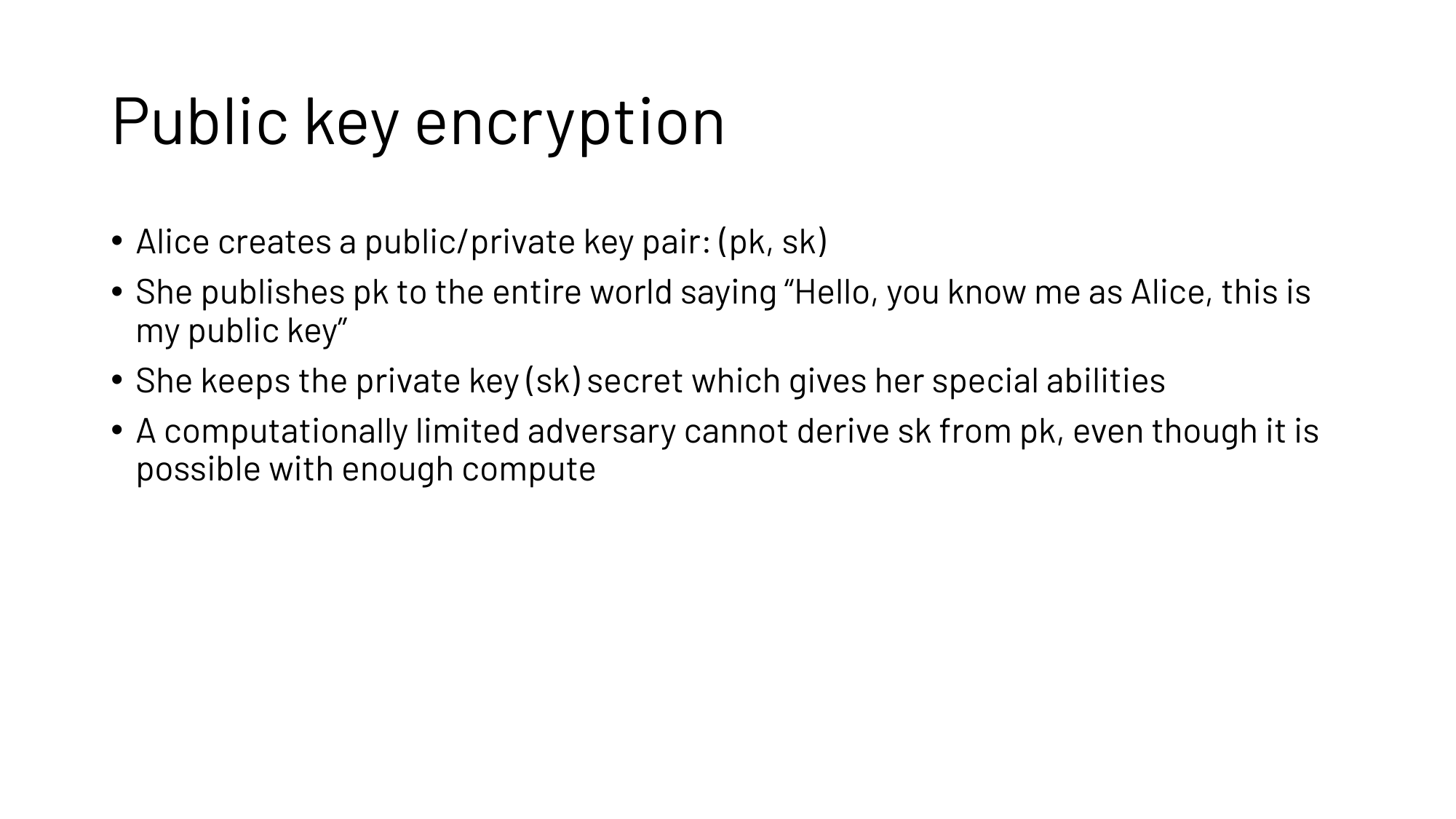

# Public key encryption
Alice creates a public/private key pair: (pk, sk)
She publishes pk to the entire world saying “Hello, you know me as Alice, this is my public key”
She keeps the private key (sk) secret which gives her special abilities
A computationally limited adversary cannot derive sk from pk, even though it is possible with enough compute